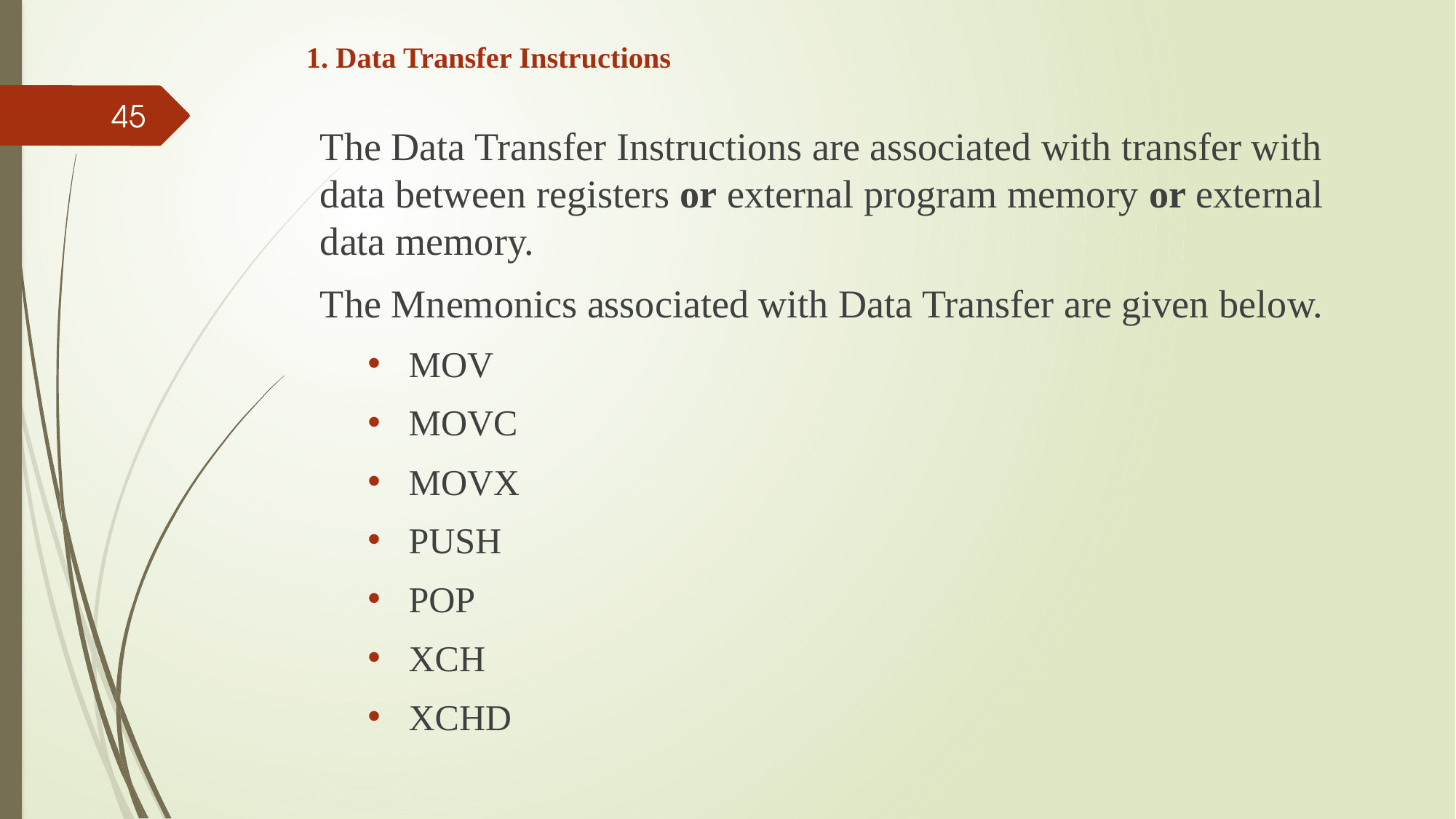

# 1. Data Transfer Instructions
45
The Data Transfer Instructions are associated with transfer with data between registers or external program memory or external data memory.
The Mnemonics associated with Data Transfer are given below.
MOV
MOVC
MOVX
PUSH
POP
XCH
XCHD